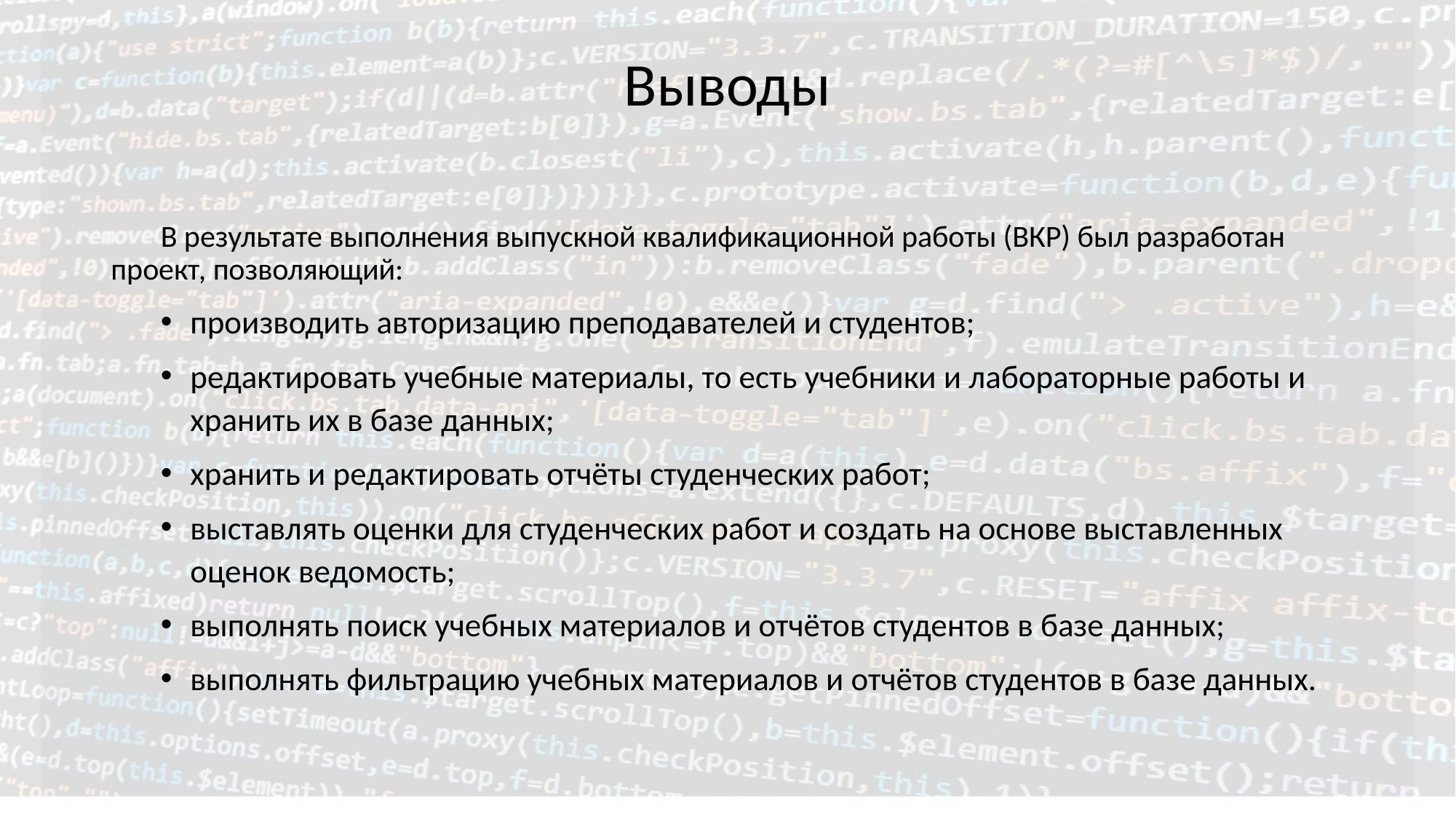

# Выводы
В результате выполнения выпускной квалификационной работы (ВКР) был разработан проект, позволяющий:
производить авторизацию преподавателей и студентов;
редактировать учебные материалы, то есть учебники и лабораторные работы и хранить их в базе данных;
хранить и редактировать отчёты студенческих работ;
выставлять оценки для студенческих работ и создать на основе выставленных оценок ведомость;
выполнять поиск учебных материалов и отчётов студентов в базе данных;
выполнять фильтрацию учебных материалов и отчётов студентов в базе данных.